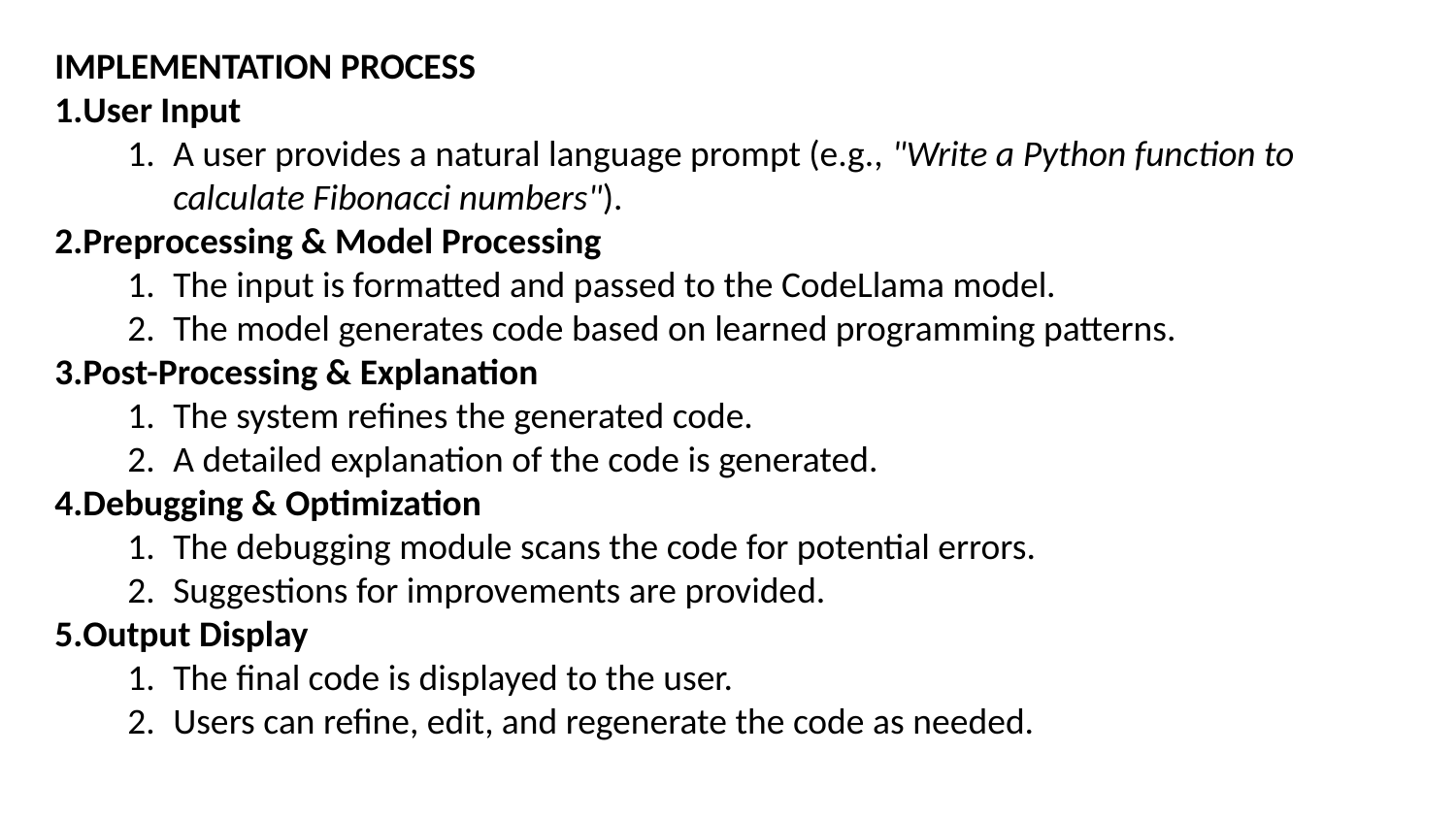

IMPLEMENTATION PROCESS
User Input
A user provides a natural language prompt (e.g., "Write a Python function to calculate Fibonacci numbers").
Preprocessing & Model Processing
The input is formatted and passed to the CodeLlama model.
The model generates code based on learned programming patterns.
Post-Processing & Explanation
The system refines the generated code.
A detailed explanation of the code is generated.
Debugging & Optimization
The debugging module scans the code for potential errors.
Suggestions for improvements are provided.
Output Display
The final code is displayed to the user.
Users can refine, edit, and regenerate the code as needed.